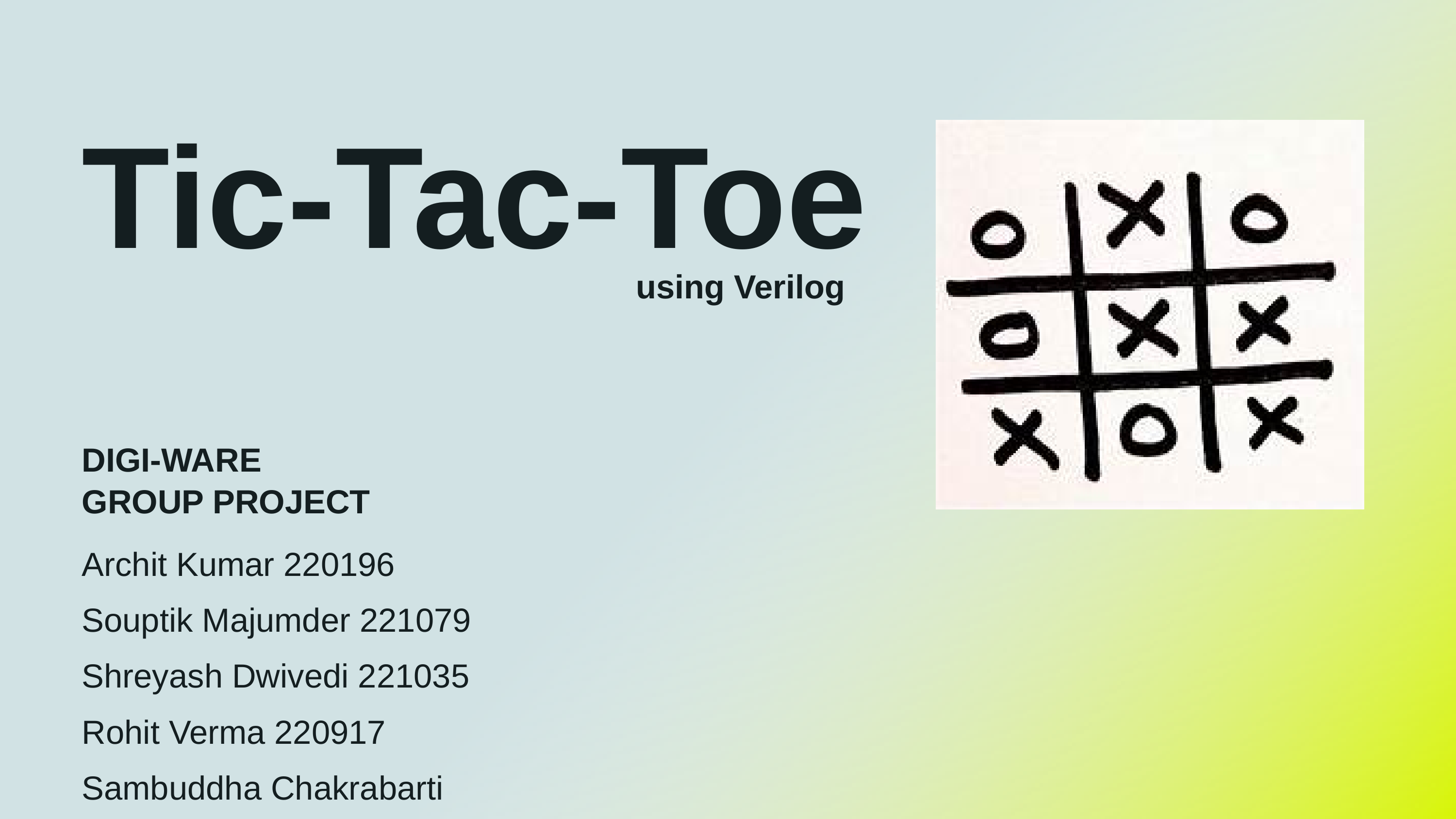

Tic-Tac-Toe

using Verilog
DIGI-WARE
GROUP PROJECT
Archit Kumar 220196
Souptik Majumder 221079
Shreyash Dwivedi 221035
Rohit Verma 220917
Sambuddha Chakrabarti 220947